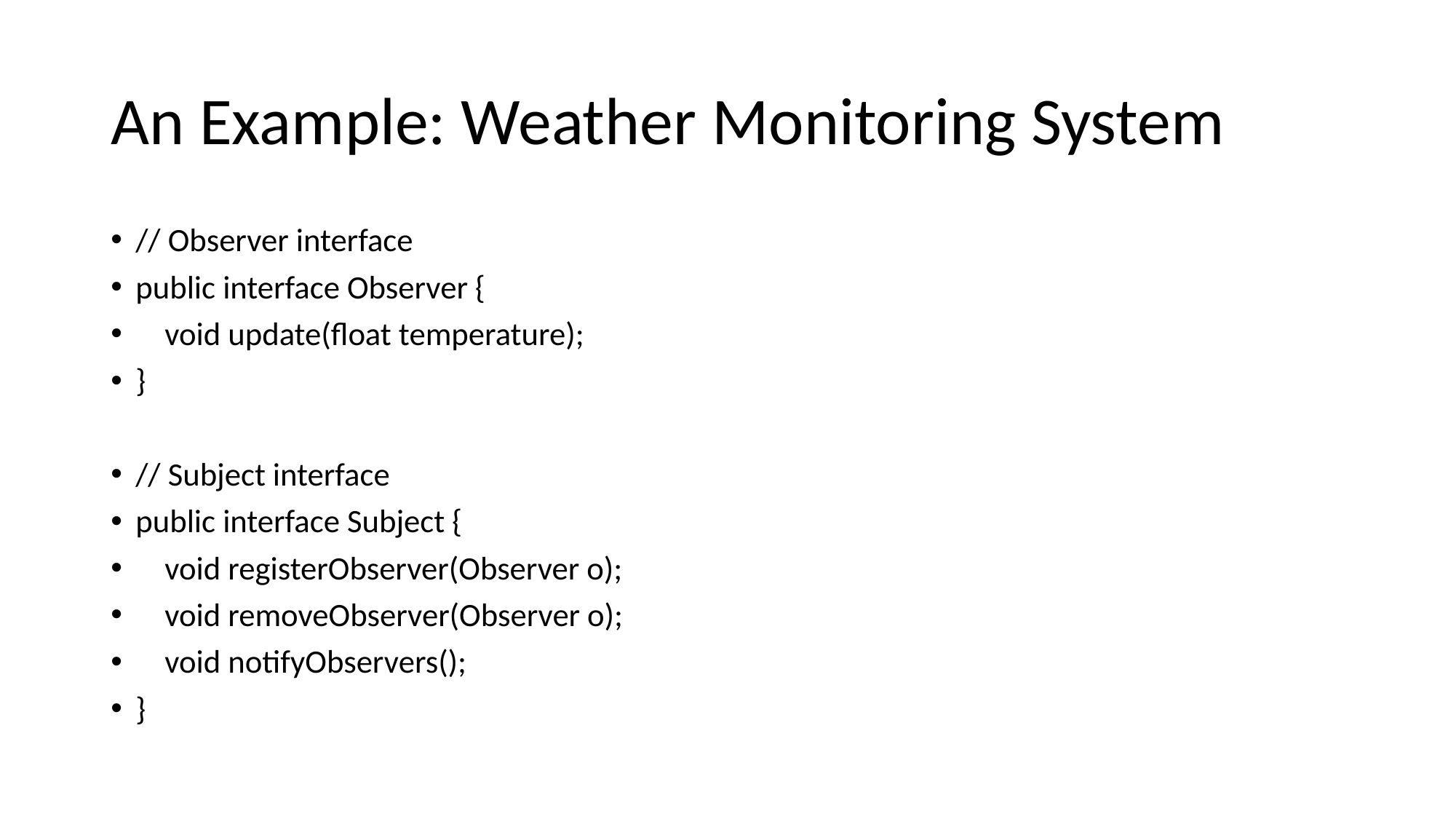

# An Example: Weather Monitoring System
// Observer interface
public interface Observer {
    void update(float temperature);
}

// Subject interface
public interface Subject {
    void registerObserver(Observer o);
    void removeObserver(Observer o);
    void notifyObservers();
}